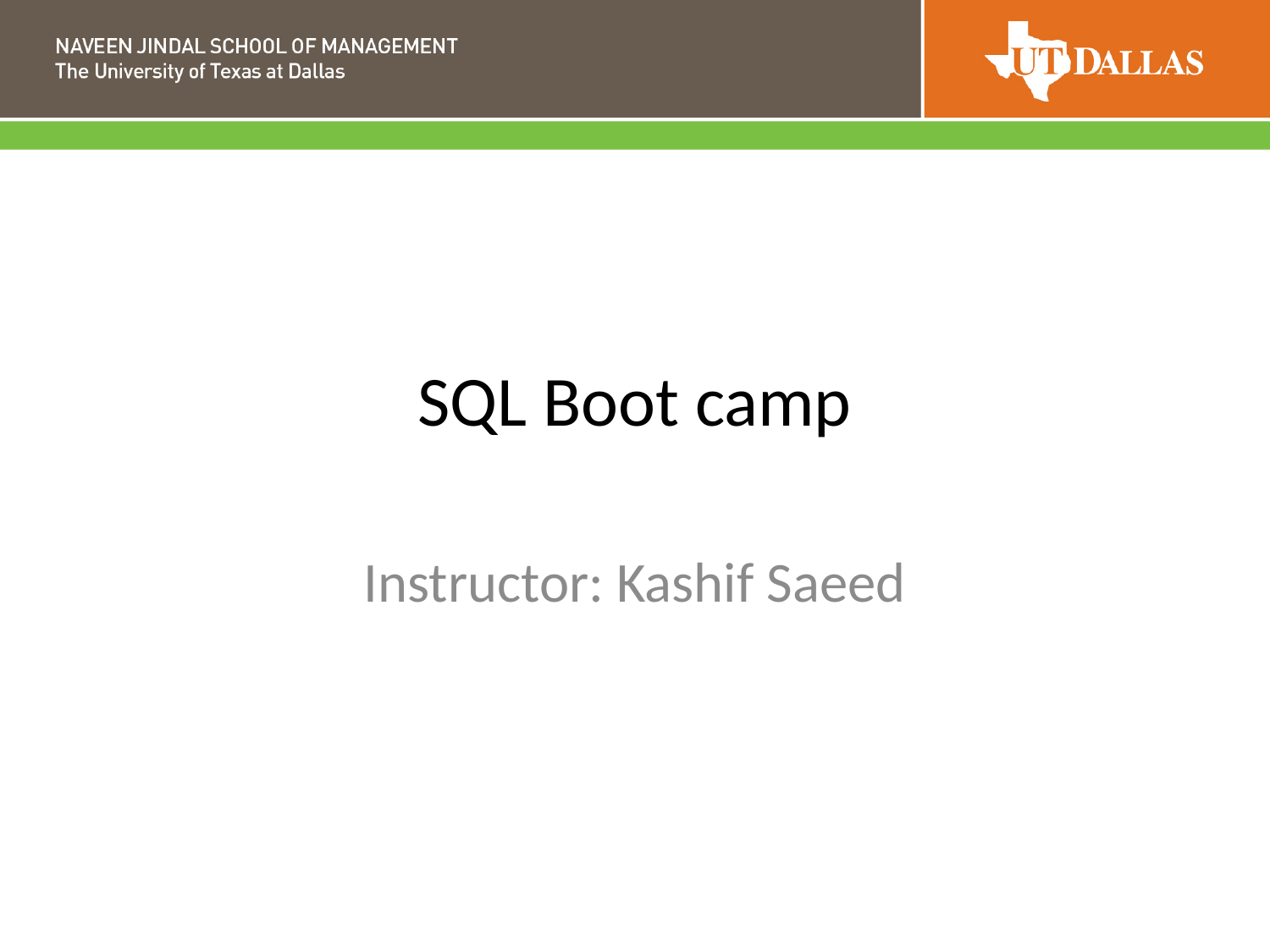

# SQL Boot camp
Instructor: Kashif Saeed